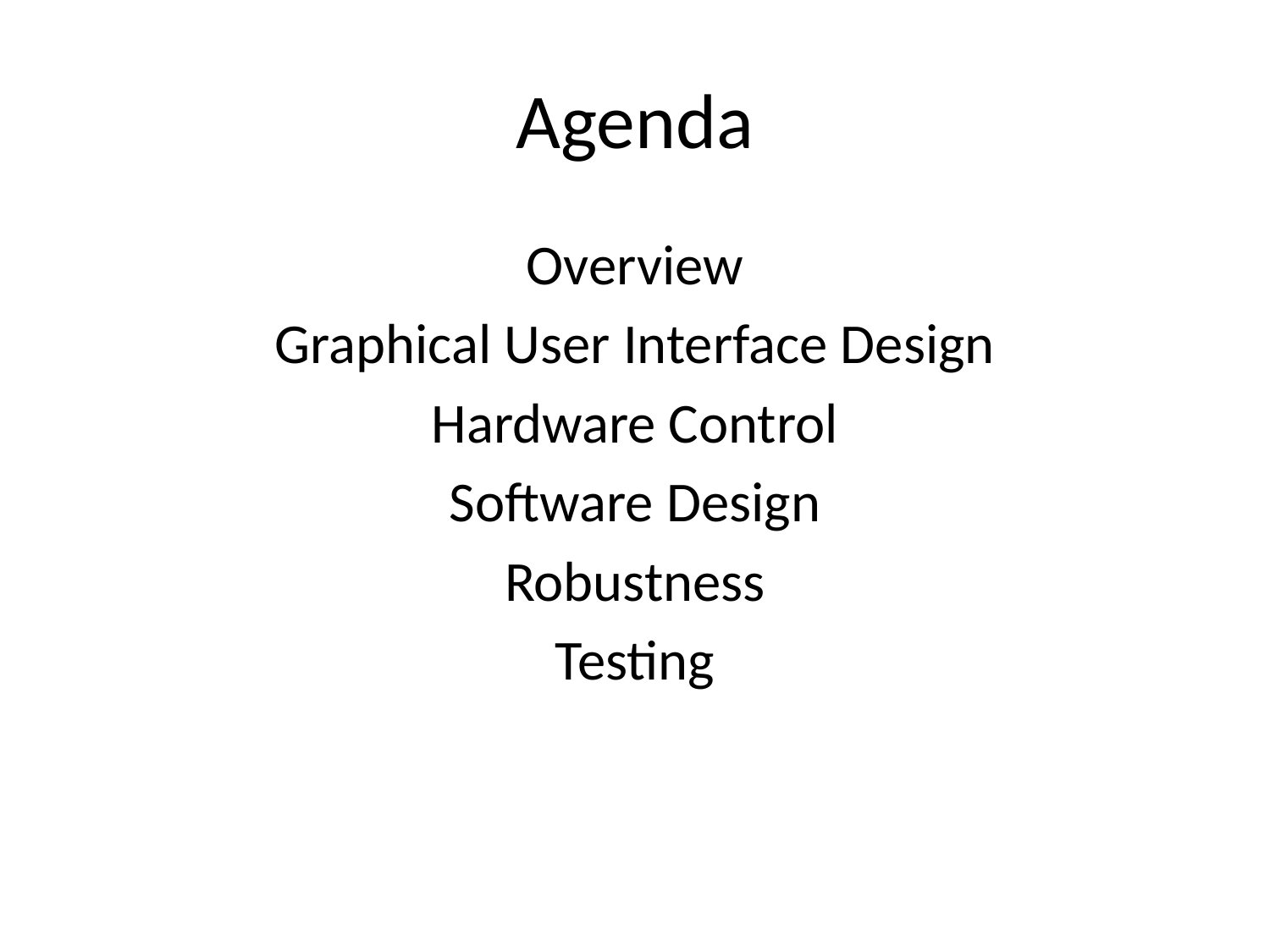

# Agenda
Overview
Graphical User Interface Design
Hardware Control
Software Design
Robustness
Testing